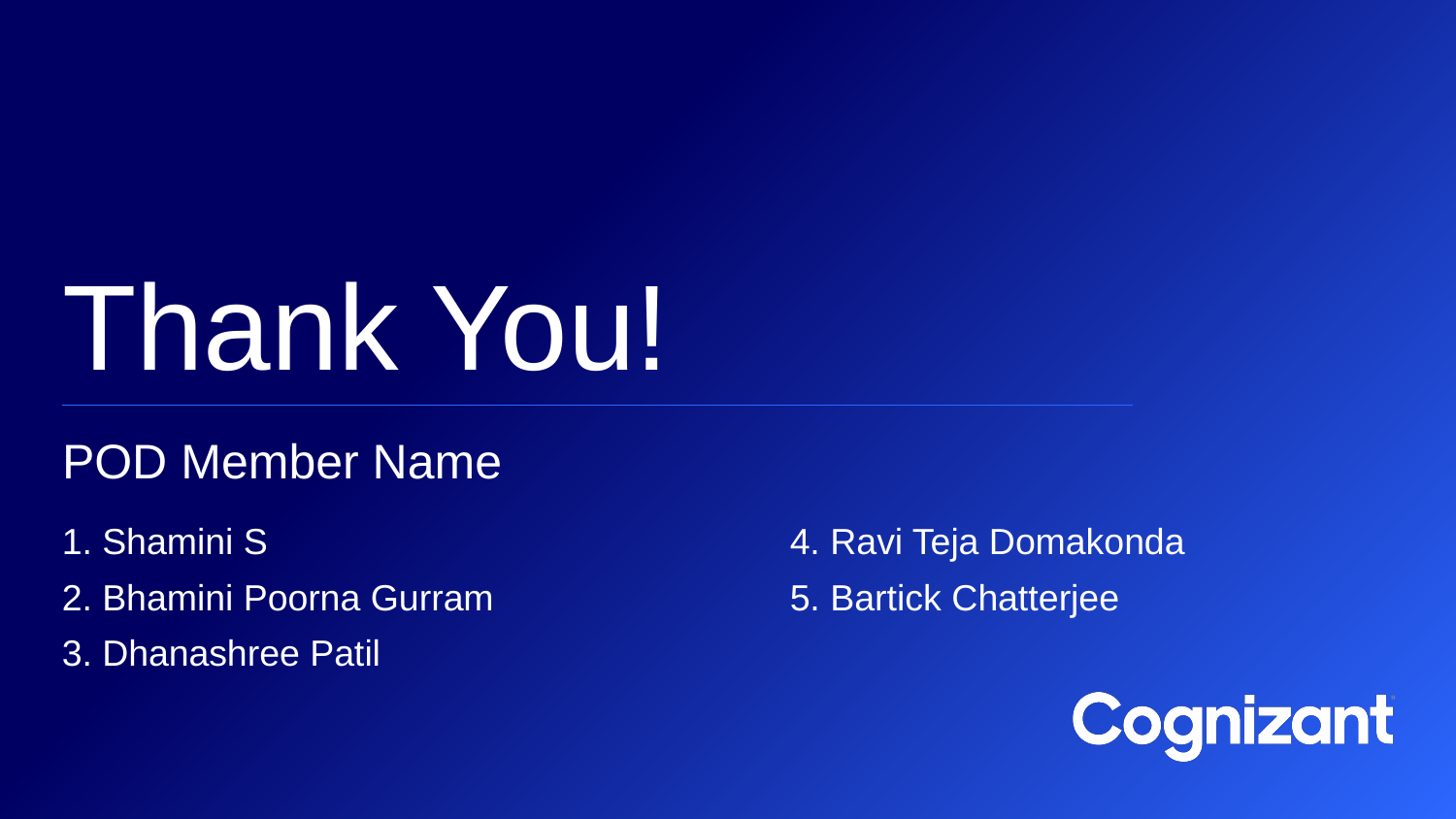

# Thank You!
POD Member Name
 Shamini S 				4. Ravi Teja Domakonda​
 Bhamini Poorna Gurram	 		5. Bartick Chatterjee​
 Dhanashree Patil​